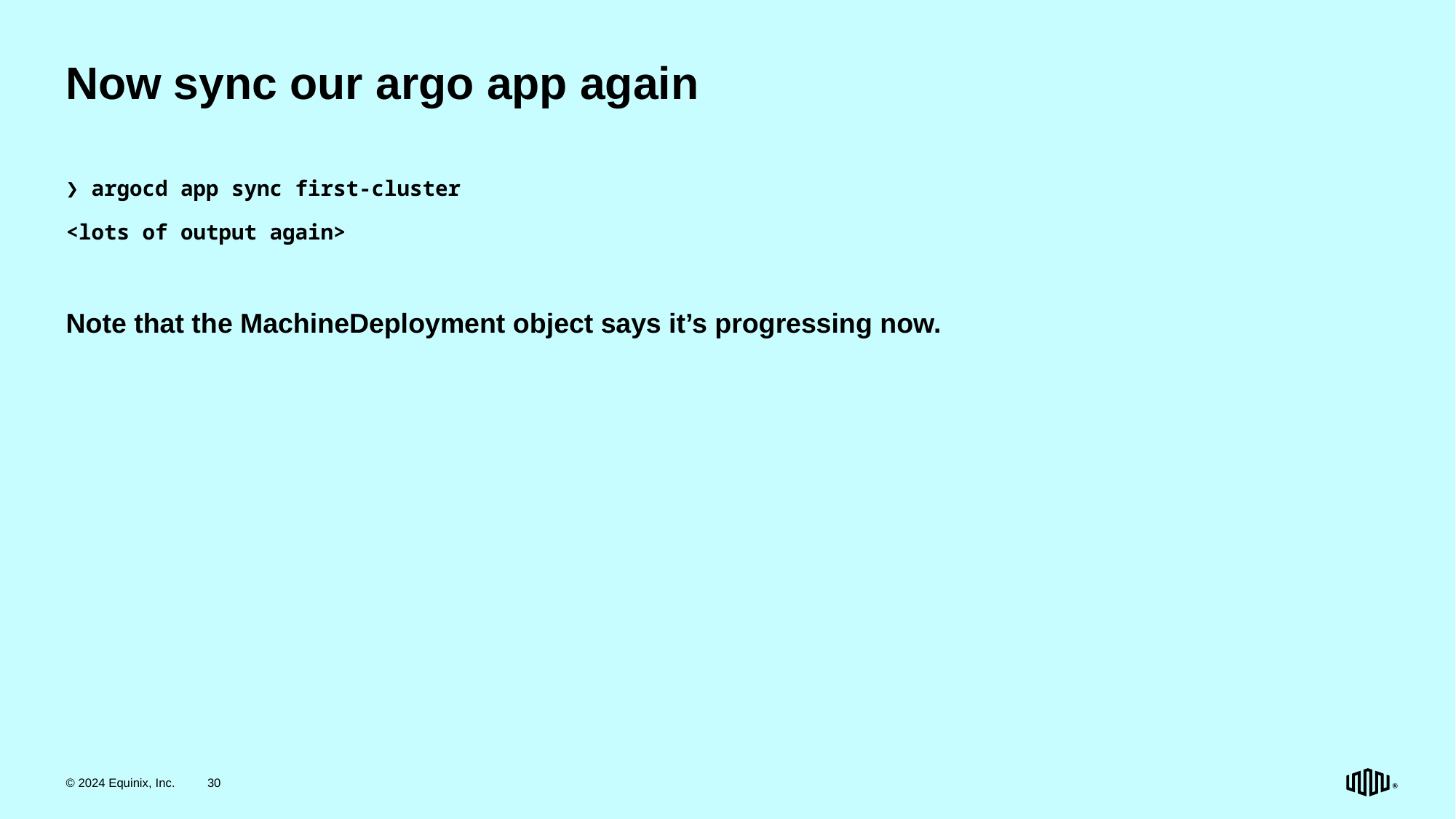

# Now sync our argo app again
❯ argocd app sync first-cluster
<lots of output again>

Note that the MachineDeployment object says it’s progressing now.
© 2024 Equinix, Inc.
30